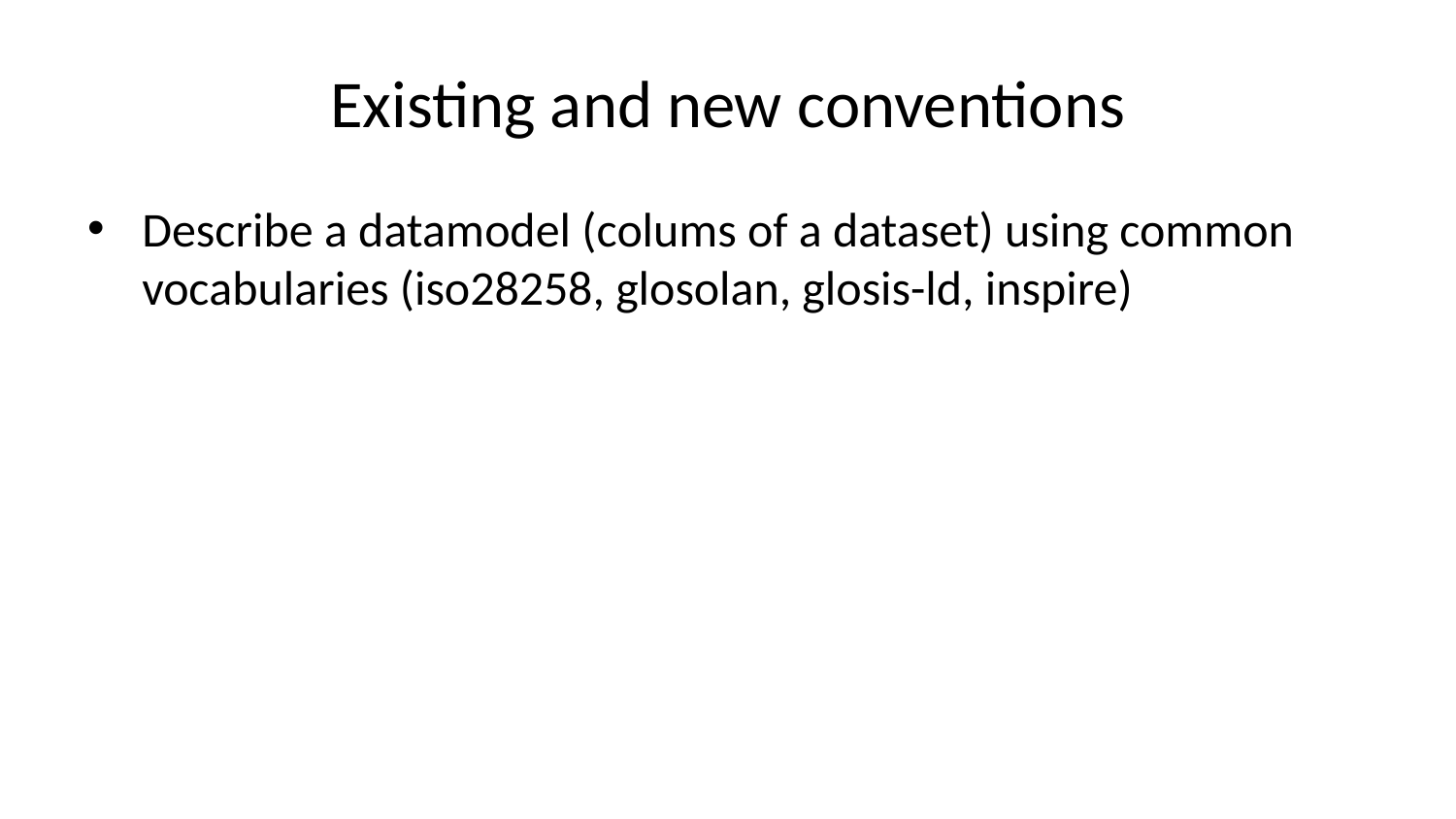

# Existing and new conventions
Describe a datamodel (colums of a dataset) using common vocabularies (iso28258, glosolan, glosis-ld, inspire)